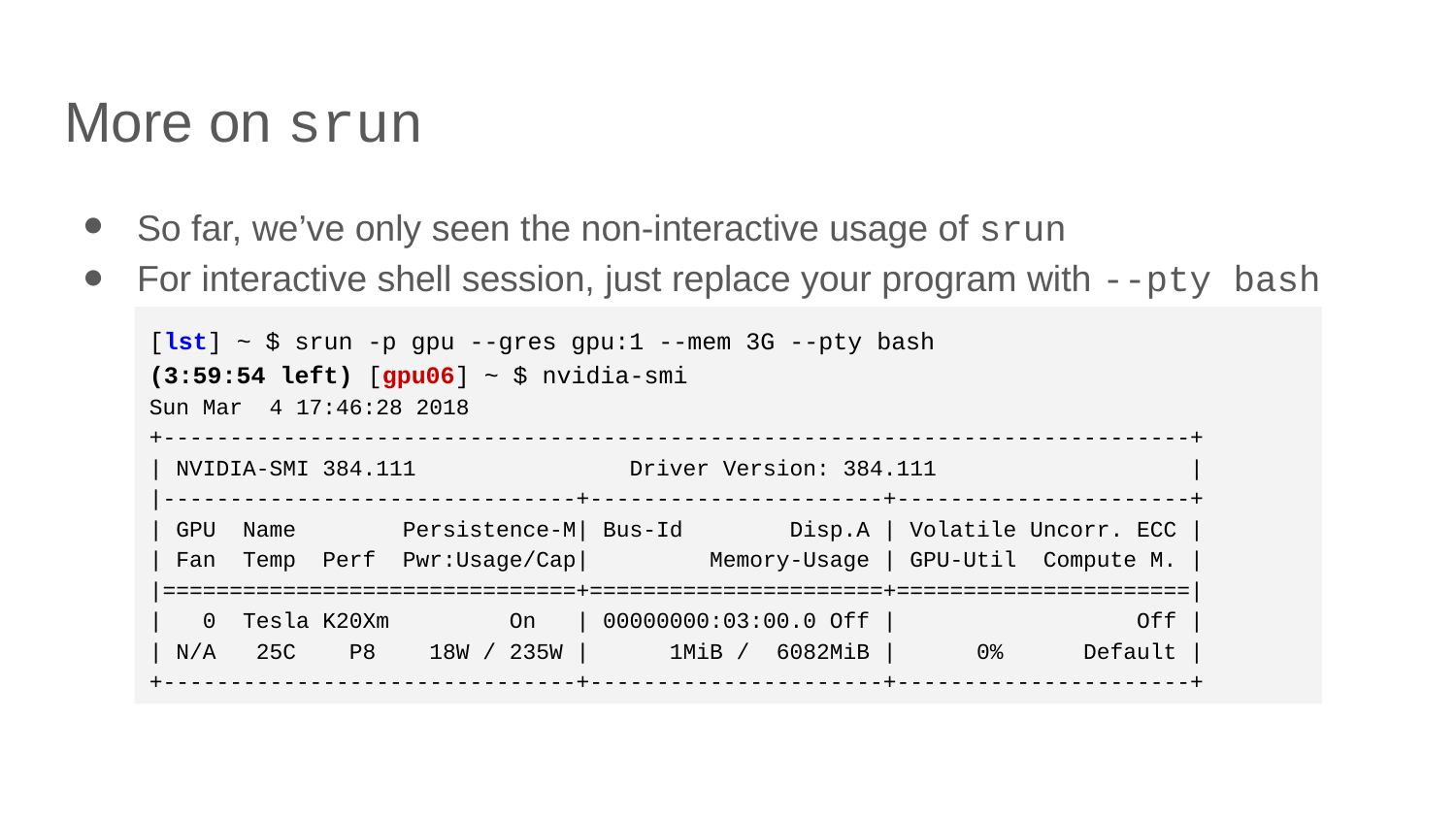

# More on srun
So far, we’ve only seen the non-interactive usage of srun
For interactive shell session, just replace your program with --pty bash
[lst] ~ $ srun -p gpu --gres gpu:1 --mem 3G --pty bash
(3:59:54 left) [gpu06] ~ $ nvidia-smi
Sun Mar  4 17:46:28 2018
+-----------------------------------------------------------------------------+
| NVIDIA-SMI 384.111                Driver Version: 384.111                   |
|-------------------------------+----------------------+----------------------+
| GPU  Name        Persistence-M| Bus-Id        Disp.A | Volatile Uncorr. ECC |
| Fan  Temp  Perf  Pwr:Usage/Cap|         Memory-Usage | GPU-Util  Compute M. |
|===============================+======================+======================|
|   0  Tesla K20Xm         On   | 00000000:03:00.0 Off |                  Off |
| N/A   25C    P8    18W / 235W |      1MiB /  6082MiB |      0%      Default |
+-------------------------------+----------------------+----------------------+